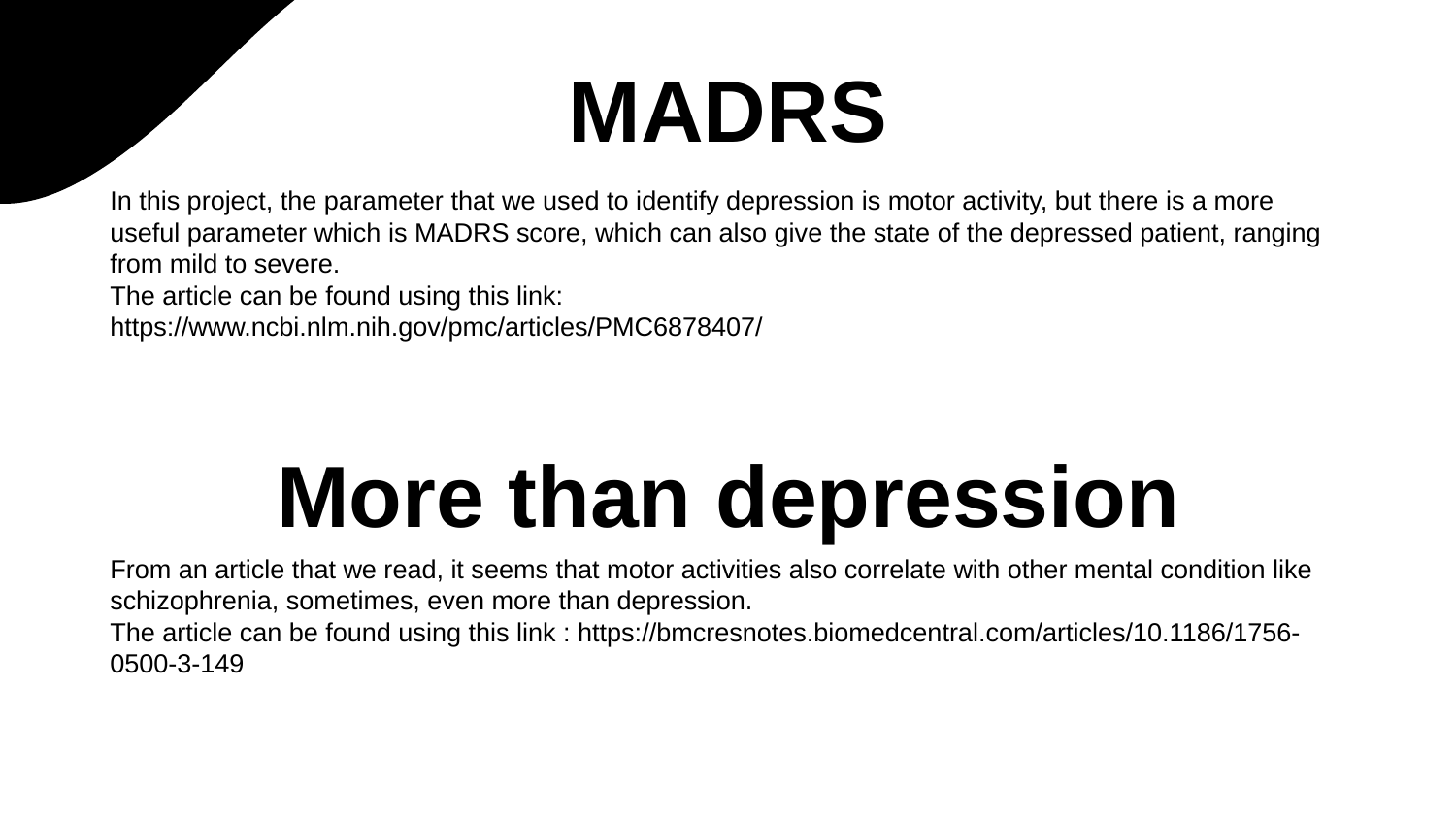

# MADRS
In this project, the parameter that we used to identify depression is motor activity, but there is a more useful parameter which is MADRS score, which can also give the state of the depressed patient, ranging from mild to severe.
The article can be found using this link:
https://www.ncbi.nlm.nih.gov/pmc/articles/PMC6878407/

More than depression
From an article that we read, it seems that motor activities also correlate with other mental condition like schizophrenia, sometimes, even more than depression.
The article can be found using this link : https://bmcresnotes.biomedcentral.com/articles/10.1186/1756-0500-3-149